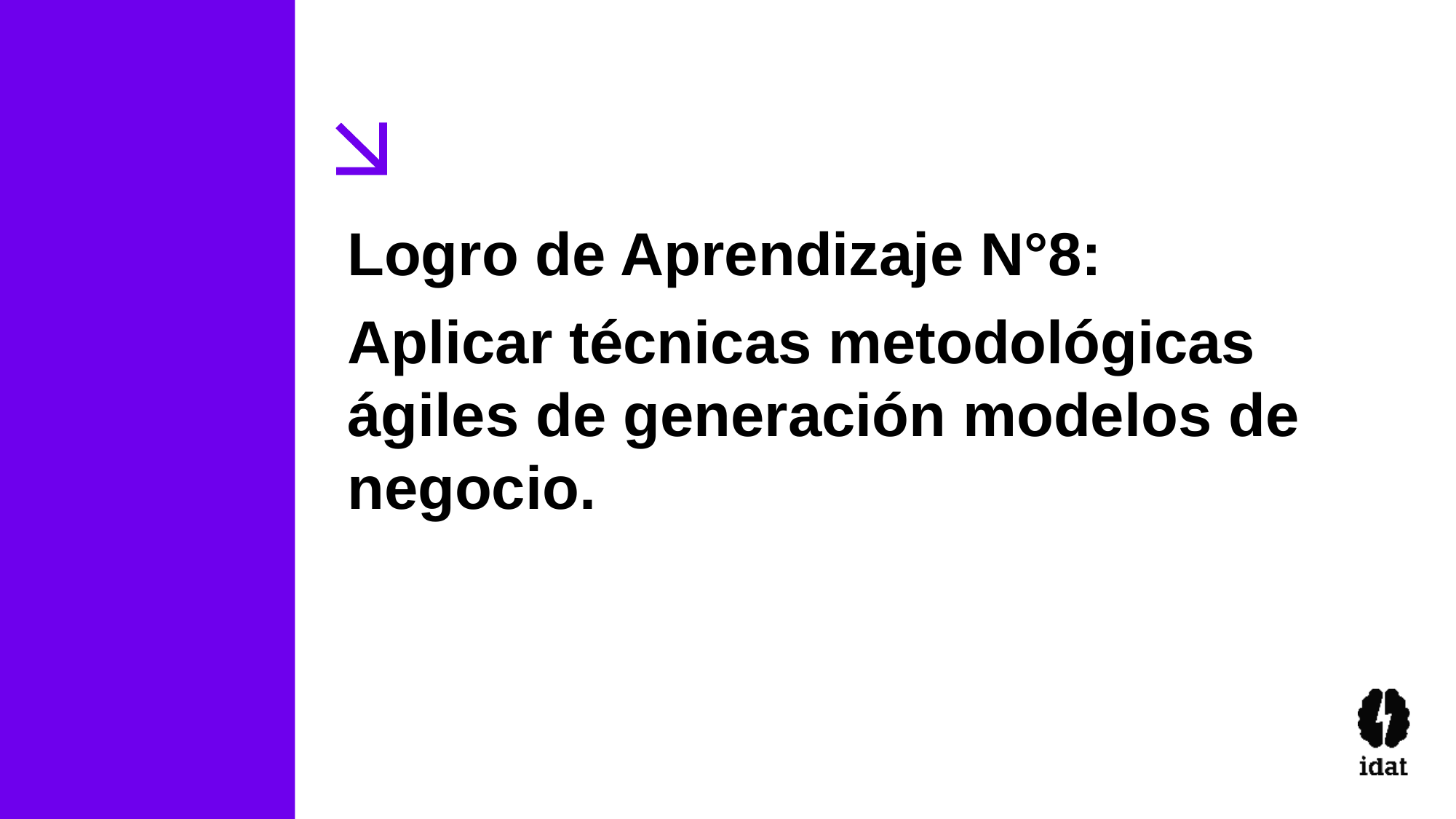

Logro de Aprendizaje N°8:
Aplicar técnicas metodológicas ágiles de generación modelos de negocio.